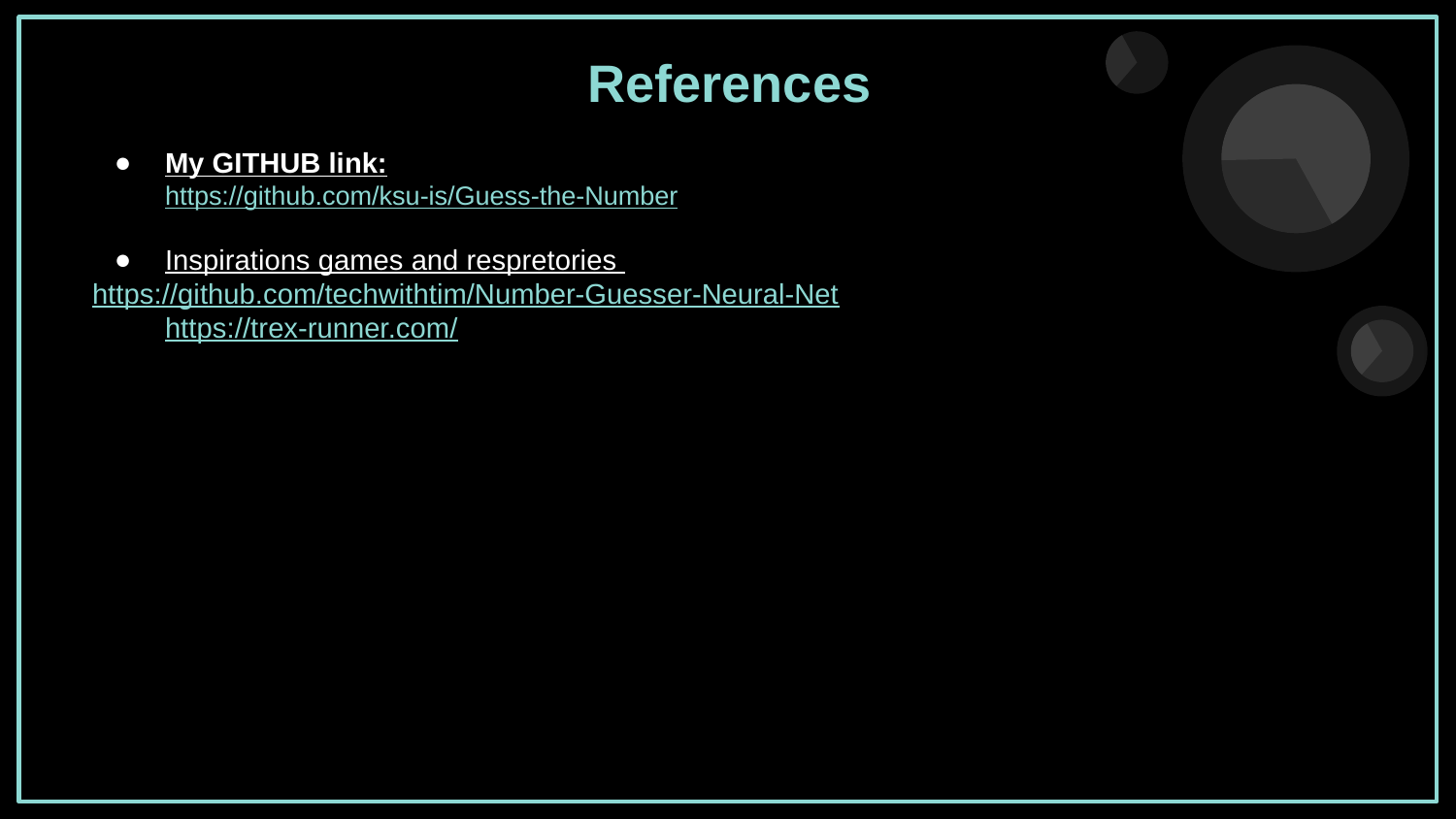

References
My GITHUB link:
https://github.com/ksu-is/Guess-the-Number

Inspirations games and respretories
	https://github.com/techwithtim/Number-Guesser-Neural-Net
https://trex-runner.com/